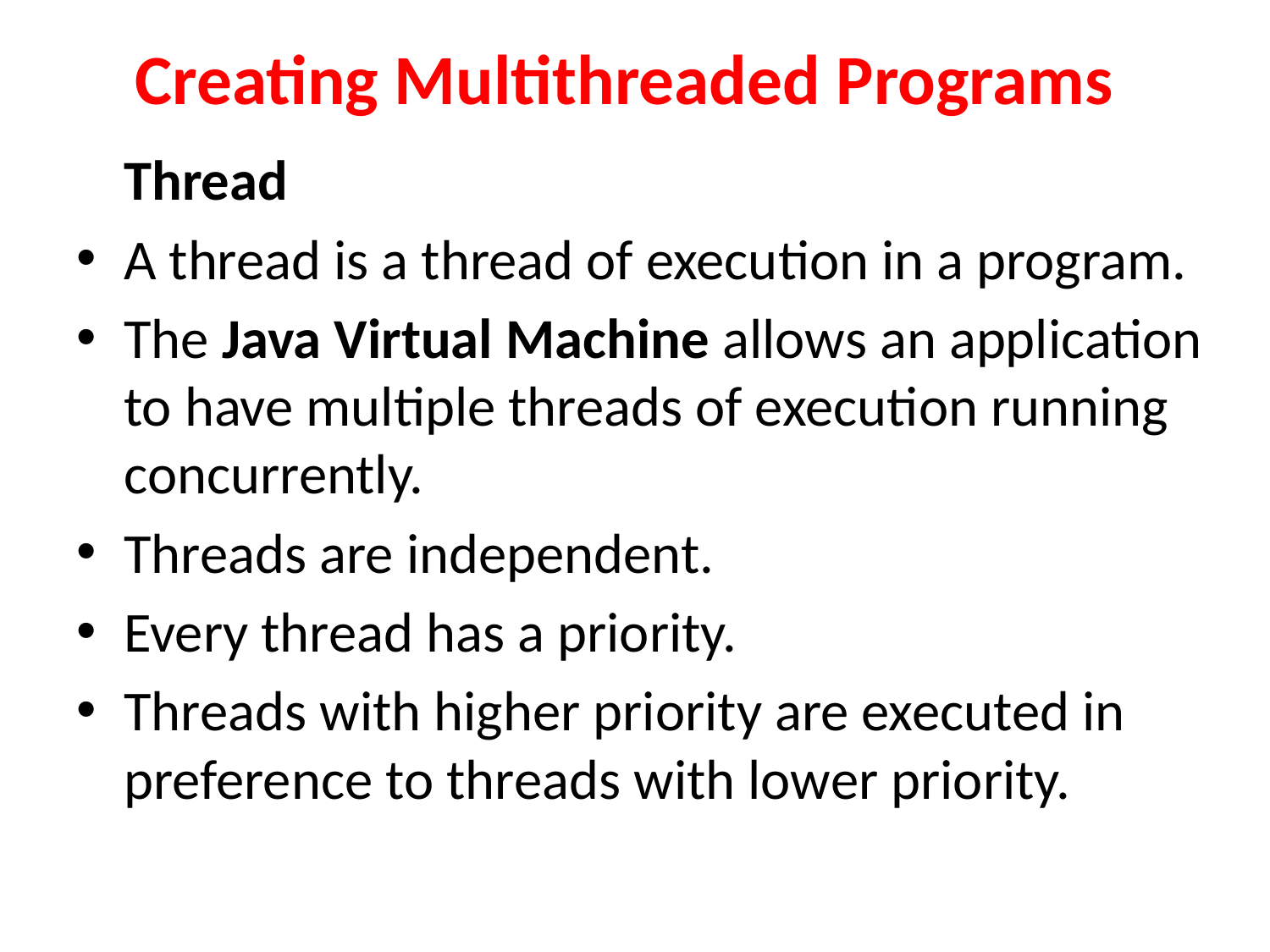

# Creating Multithreaded Programs
	Thread
A thread is a thread of execution in a program.
The Java Virtual Machine allows an application to have multiple threads of execution running concurrently.
Threads are independent.
Every thread has a priority.
Threads with higher priority are executed in preference to threads with lower priority.